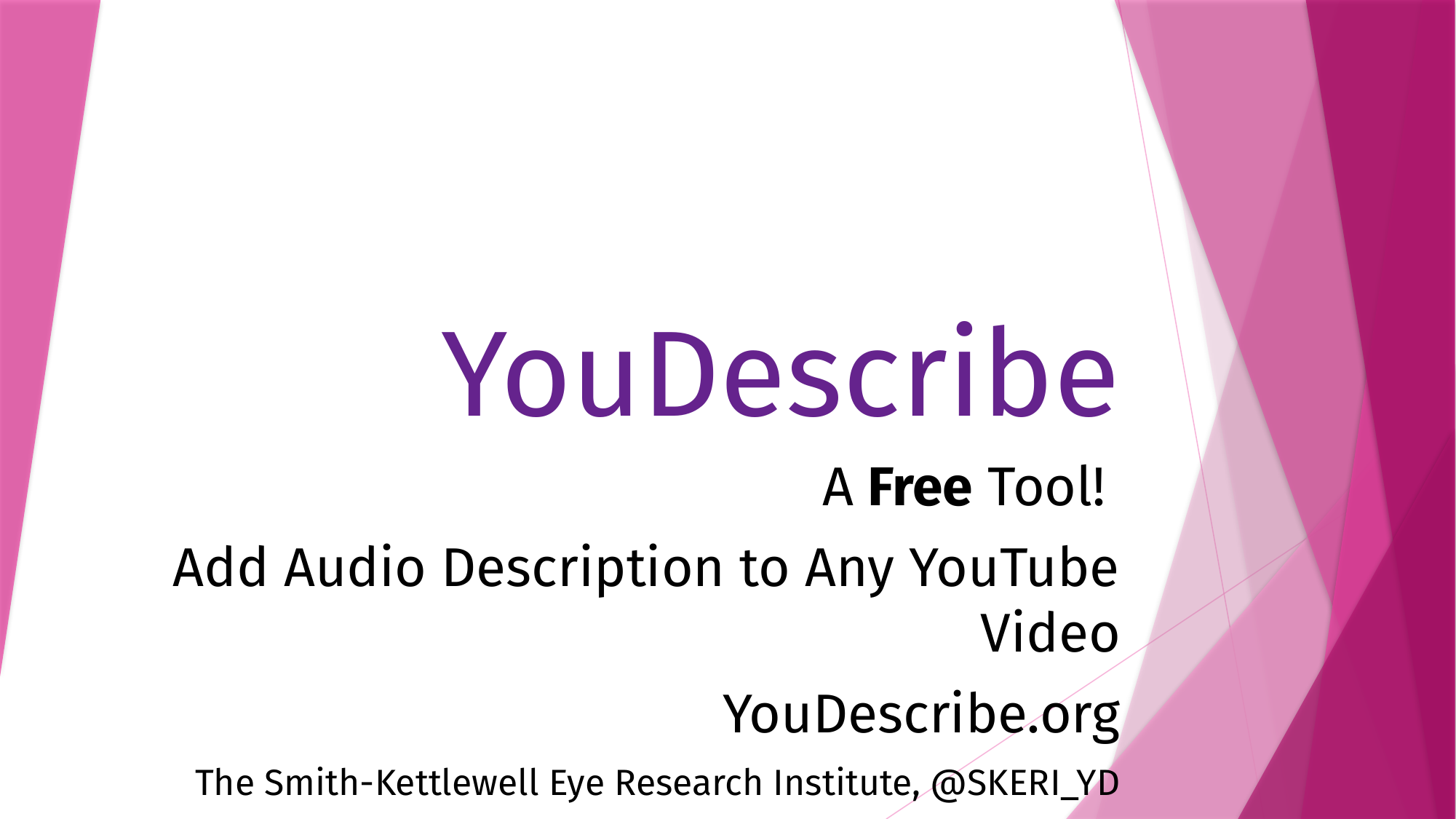

# YouDescribe
A Free Tool!
Add Audio Description to Any YouTube Video
YouDescribe.org
The Smith-Kettlewell Eye Research Institute, @SKERI_YD
http://bit.ly/CSUN18YD